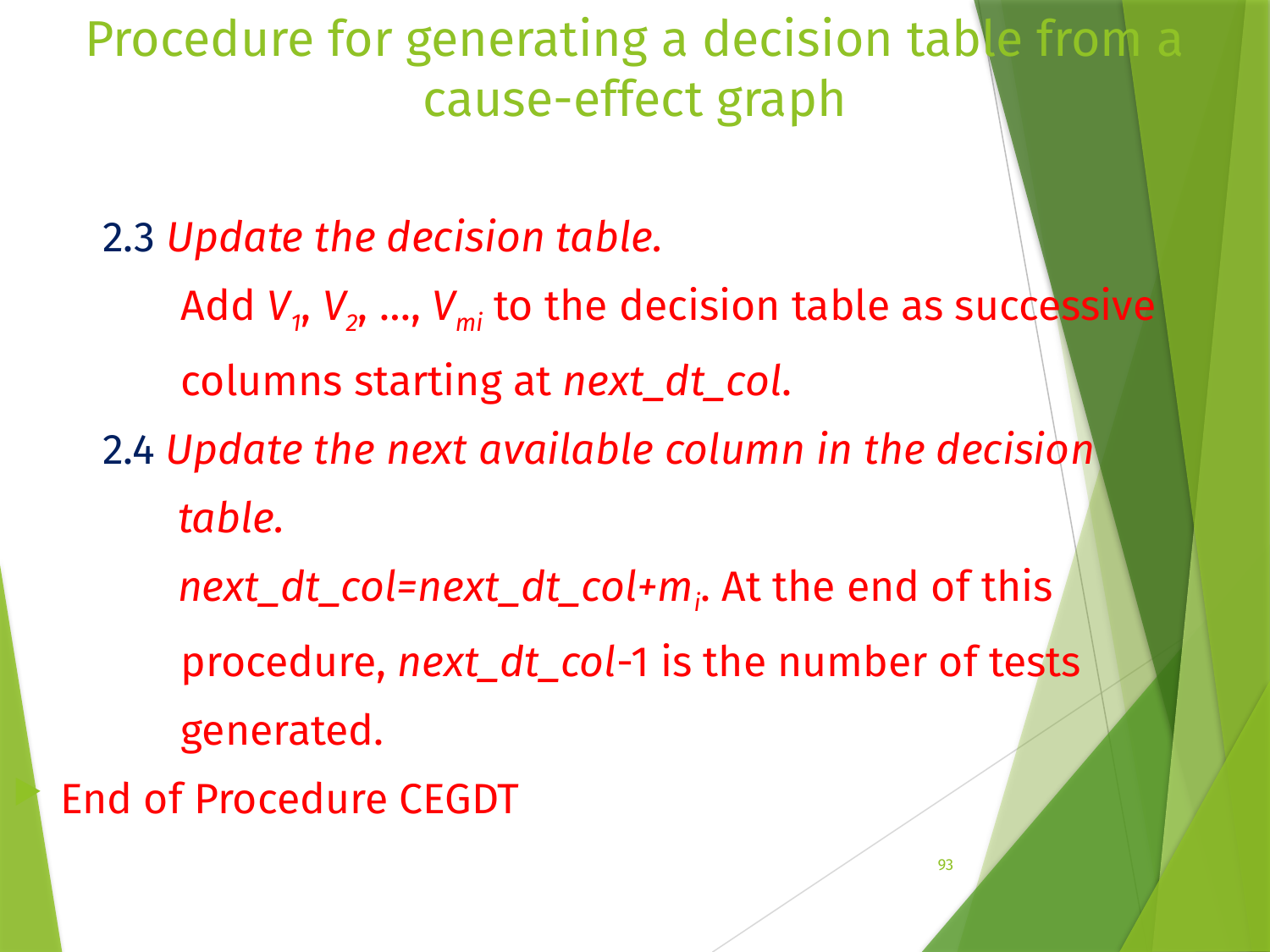

# Procedure for generating a decision table from a cause-effect graph
        2.3 Update the decision table.
               Add V1, V2, …, Vmi to the decision table as successive
               columns starting at next_dt_col.
        2.4 Update the next available column in the decision
               table.
               next_dt_col=next_dt_col+mi. At the end of this
               procedure, next_dt_col-1 is the number of tests
               generated.
End of Procedure CEGDT
93